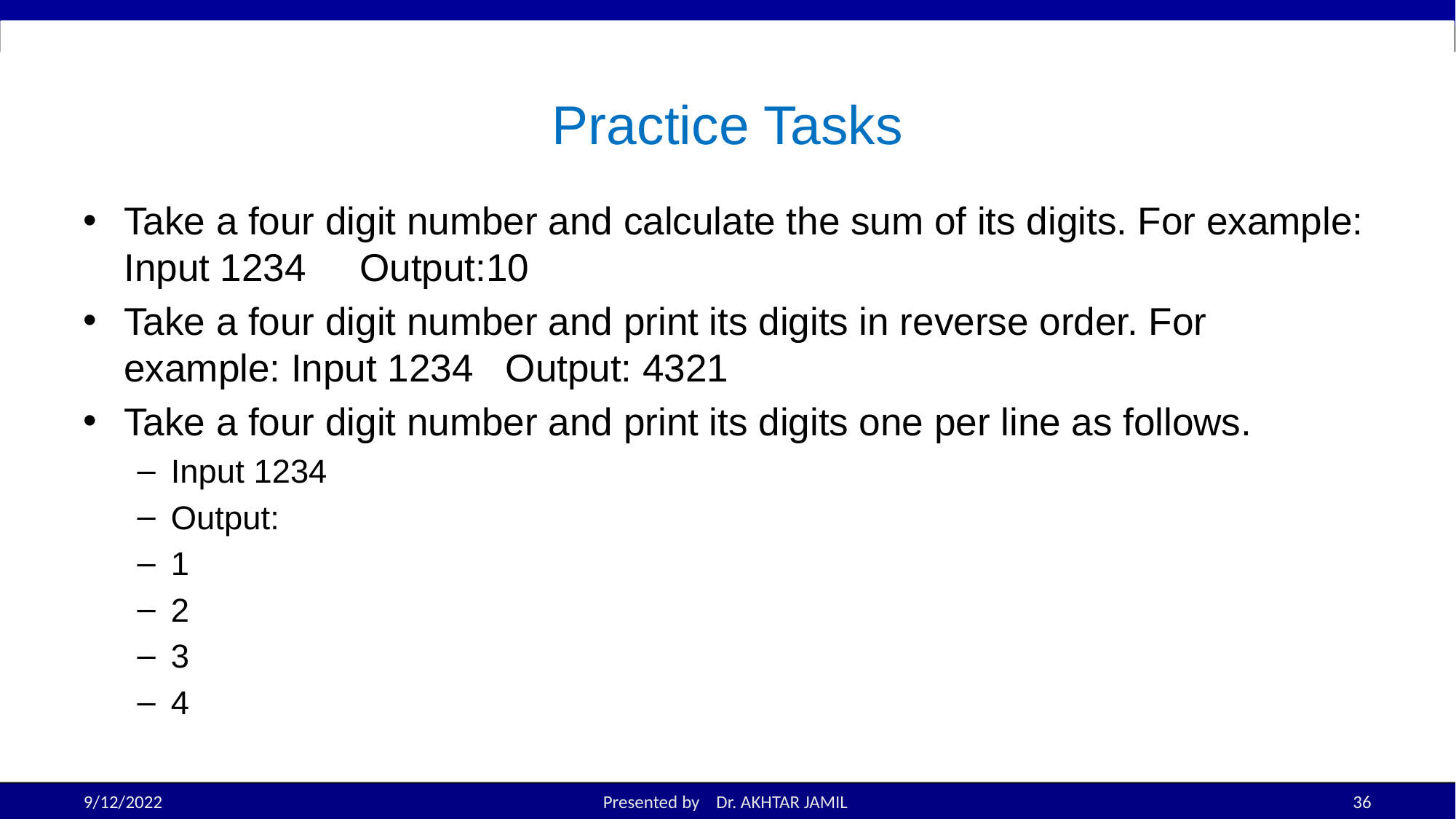

# Practice Tasks
Take a four digit number and calculate the sum of its digits. For example: Input 1234     Output:10
Take a four digit number and print its digits in reverse order. For example: Input 1234   Output: 4321
Take a four digit number and print its digits one per line as follows.
Input 1234
Output:
1
2
3
4
9/12/2022
Presented by    Dr. AKHTAR JAMIL
36